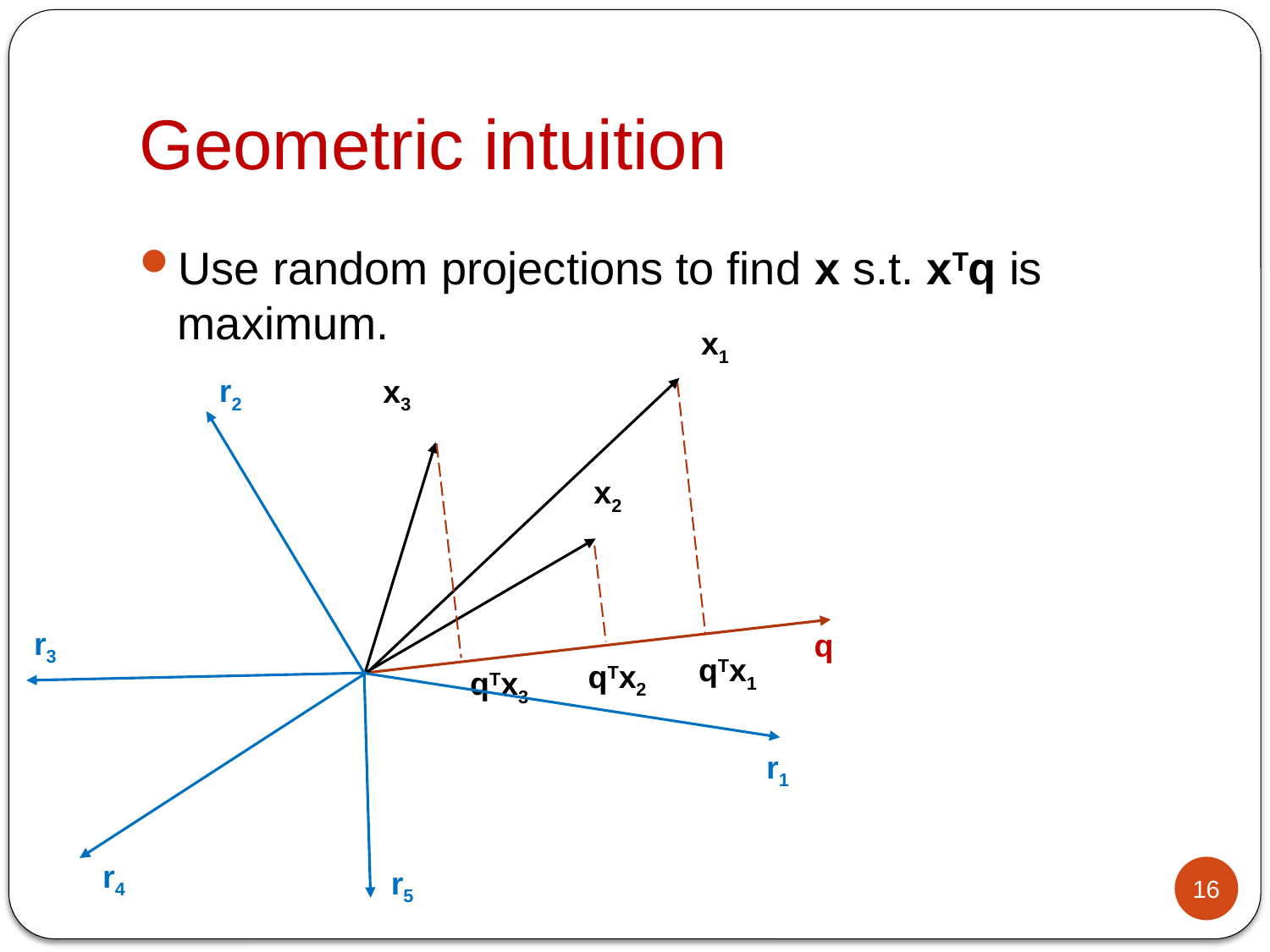

# Geometric intuition
Use random projections to find x s.t. xTq is maximum.
x1
x3
x2
q
qTx1
qTx2
qTx3
r2
r3
r1
r4
r5
16